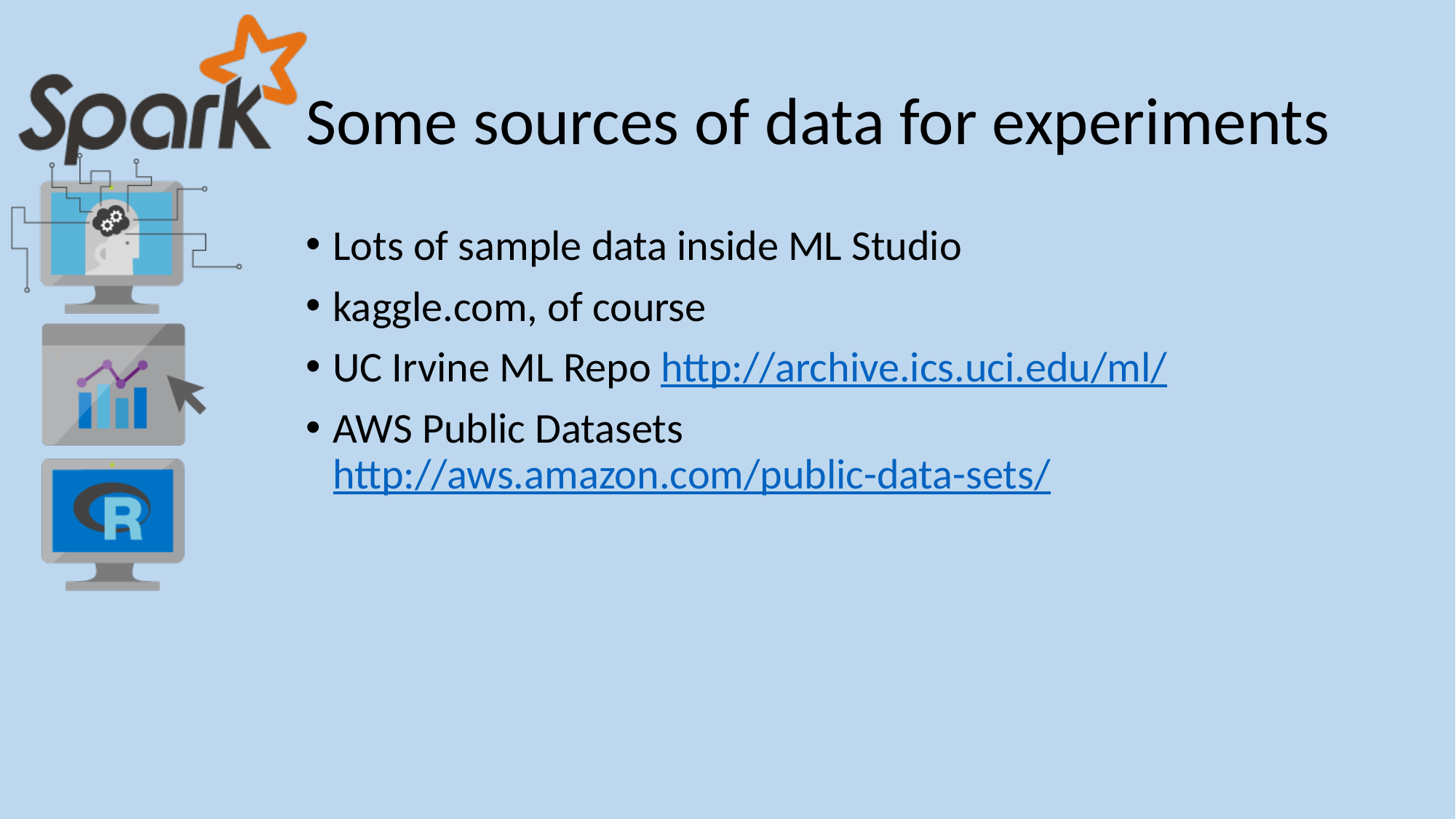

# Some sources of data for experiments
Lots of sample data inside ML Studio
kaggle.com, of course
UC Irvine ML Repo http://archive.ics.uci.edu/ml/
AWS Public Datasets http://aws.amazon.com/public-data-sets/